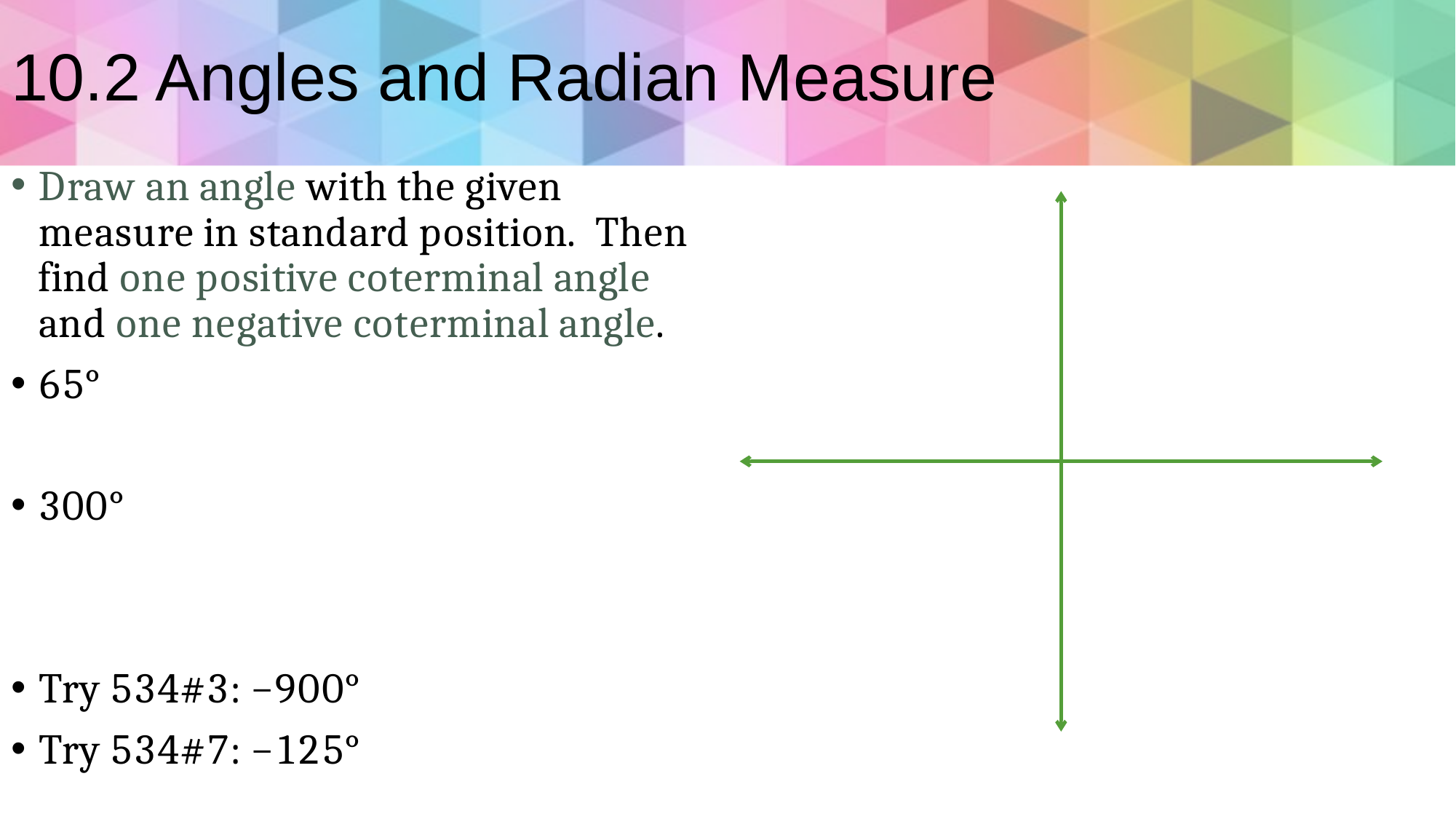

# 10.2 Angles and Radian Measure
Draw an angle with the given measure in standard position.  Then find one positive coterminal angle and one negative coterminal angle.
65°

300°

Try 534#3: −900°
Try 534#7: −125°